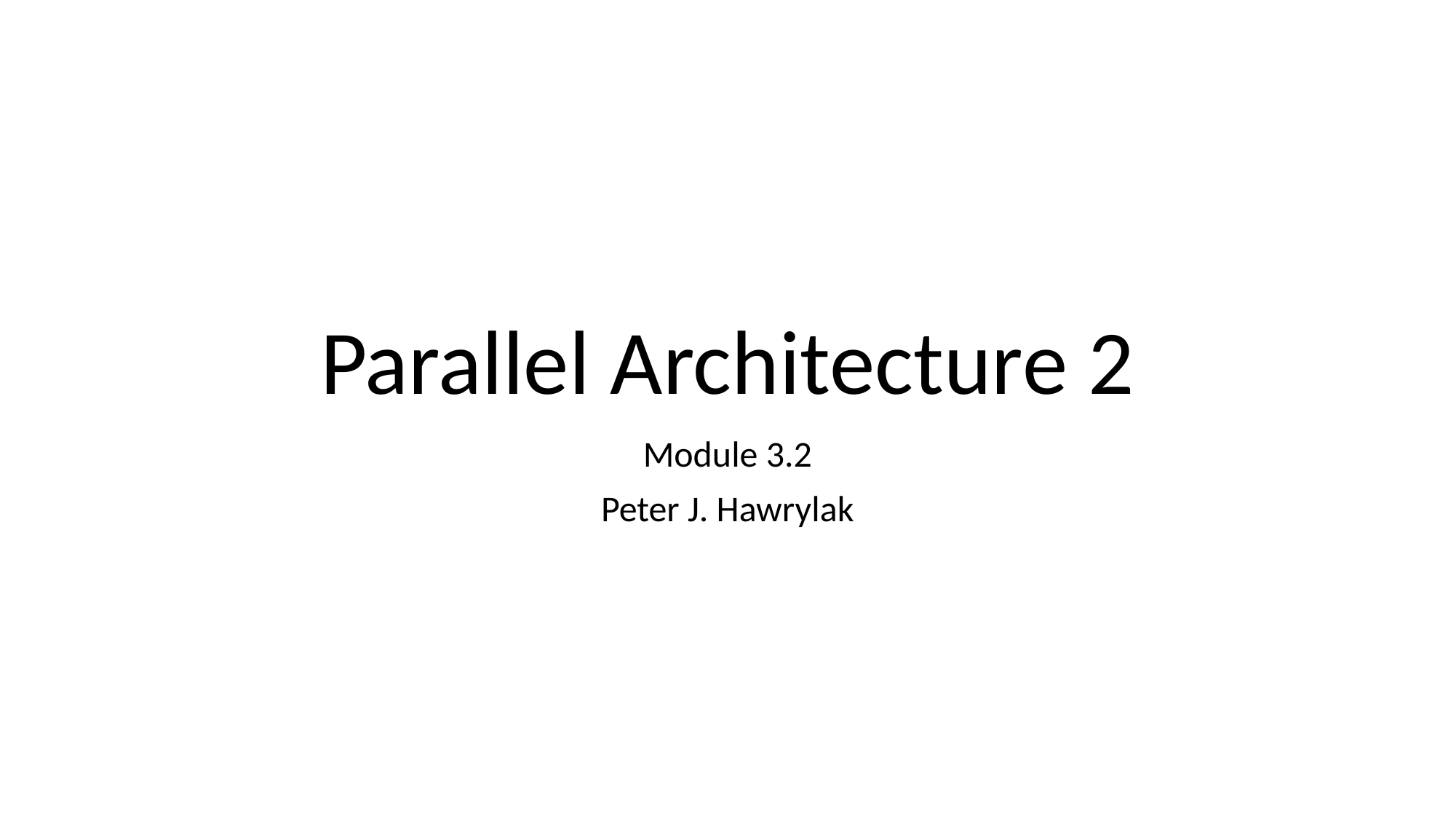

# Parallel Architecture 2
Module 3.2
Peter J. Hawrylak